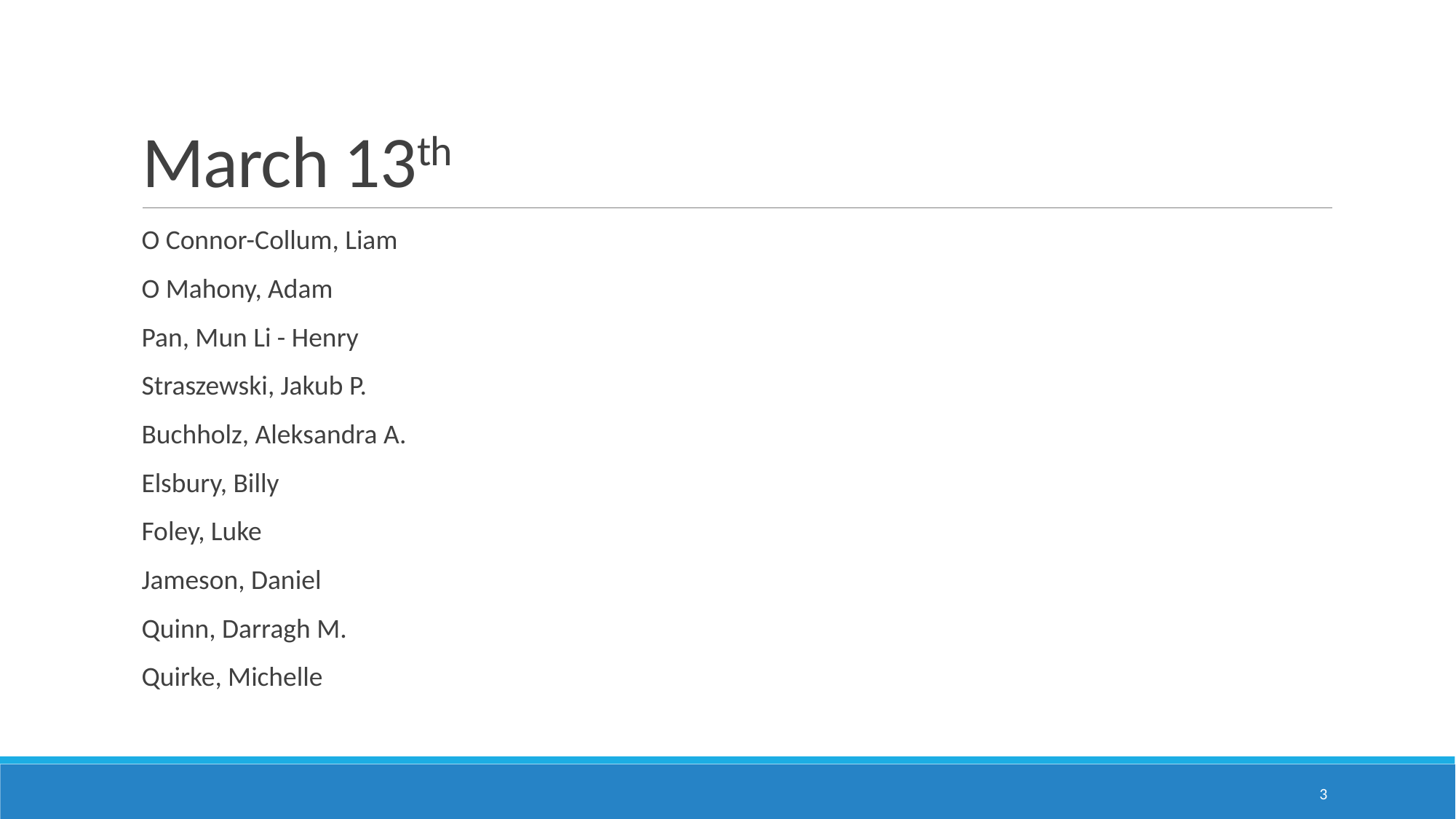

# March 13th
O Connor-Collum, Liam
O Mahony, Adam
Pan, Mun Li - Henry
Straszewski, Jakub P.
Buchholz, Aleksandra A.
Elsbury, Billy
Foley, Luke
Jameson, Daniel
Quinn, Darragh M.
Quirke, Michelle

3